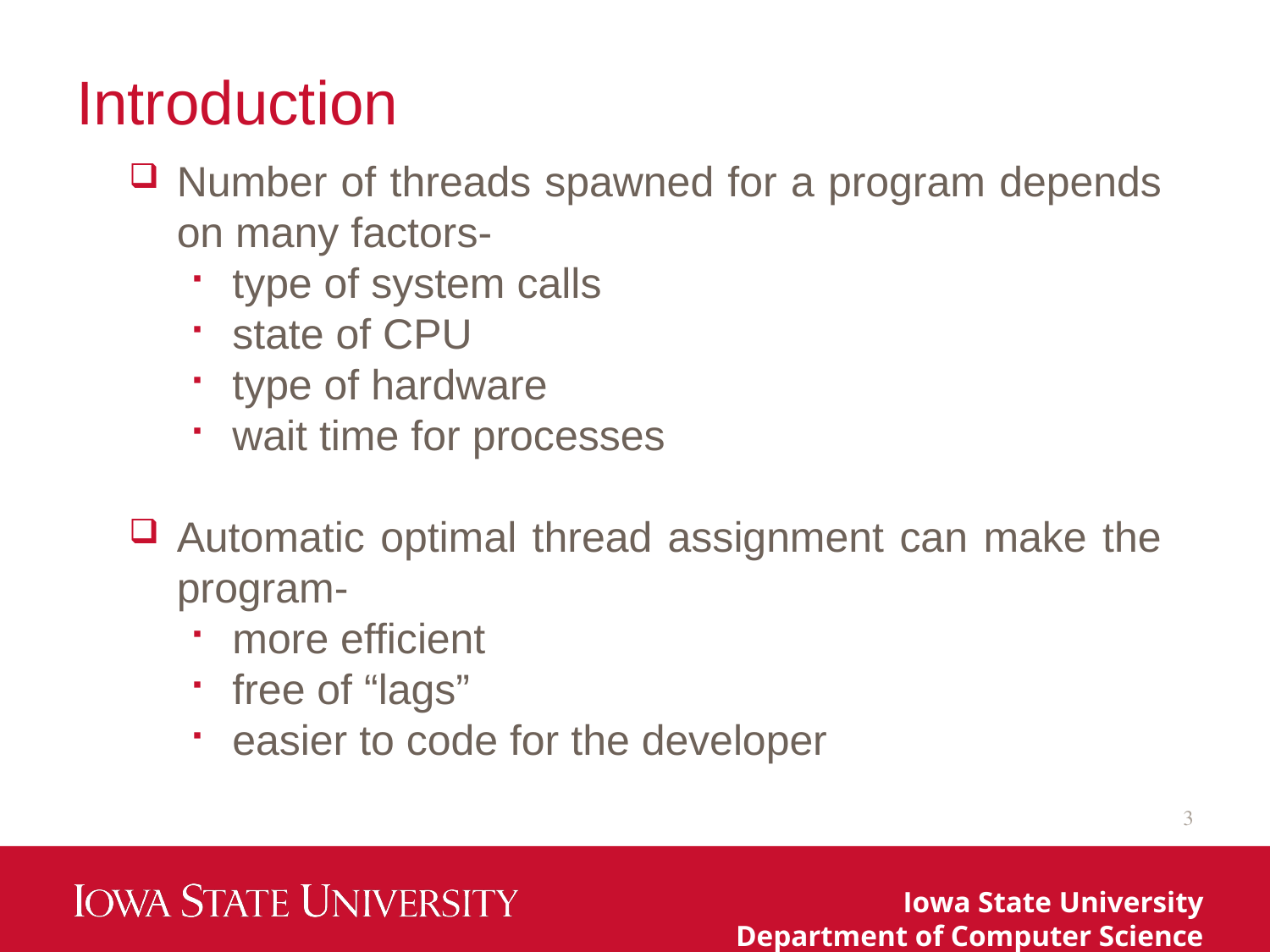

# Introduction
Number of threads spawned for a program depends on many factors-
type of system calls
state of CPU
type of hardware
wait time for processes

Automatic optimal thread assignment can make the program-
more efficient
free of “lags”
easier to code for the developer
3
Iowa State University
Department of Computer Science